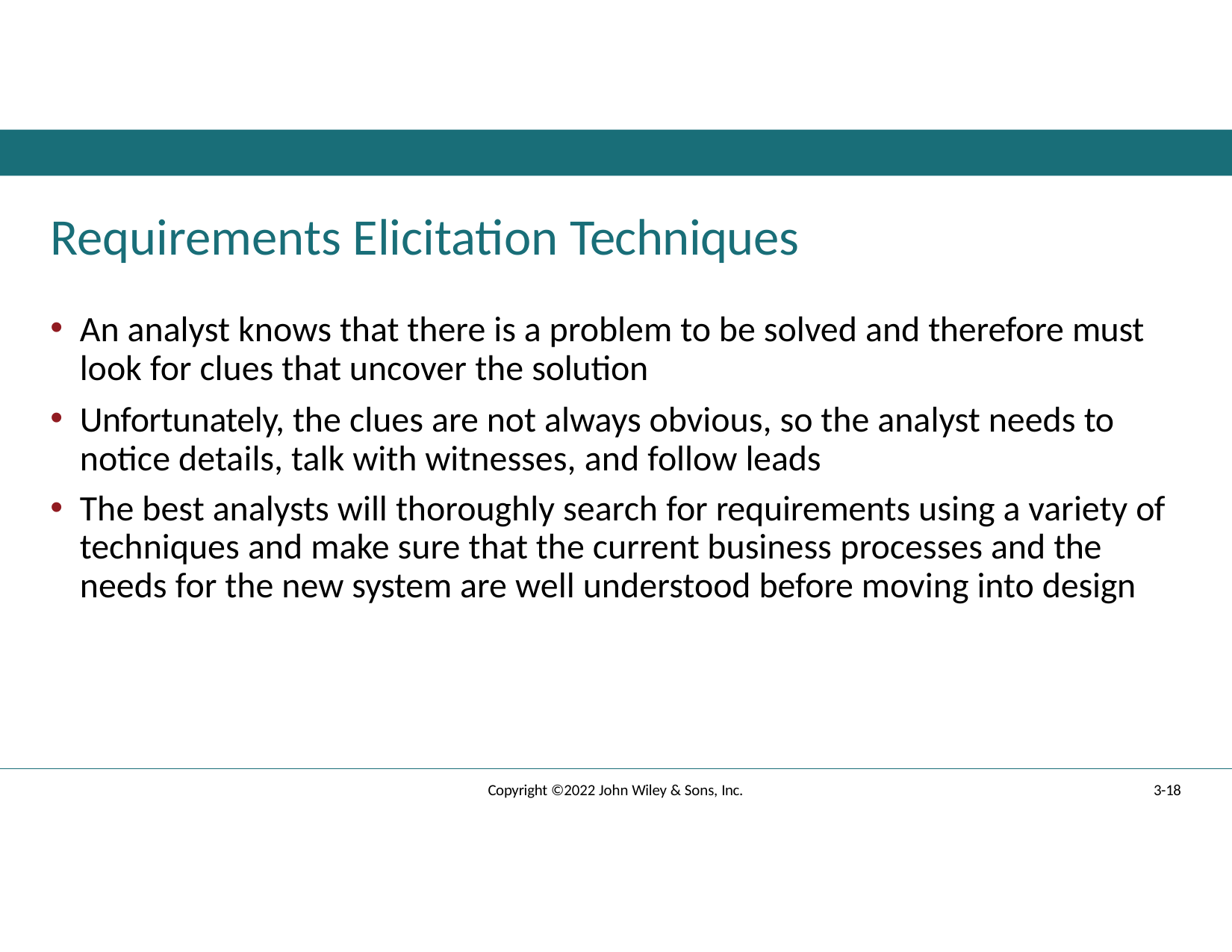

# Requirements Elicitation Techniques
An analyst knows that there is a problem to be solved and therefore must look for clues that uncover the solution
Unfortunately, the clues are not always obvious, so the analyst needs to notice details, talk with witnesses, and follow leads
The best analysts will thoroughly search for requirements using a variety of techniques and make sure that the current business processes and the needs for the new system are well understood before moving into design
3-18
Copyright ©2022 John Wiley & Sons, Inc.